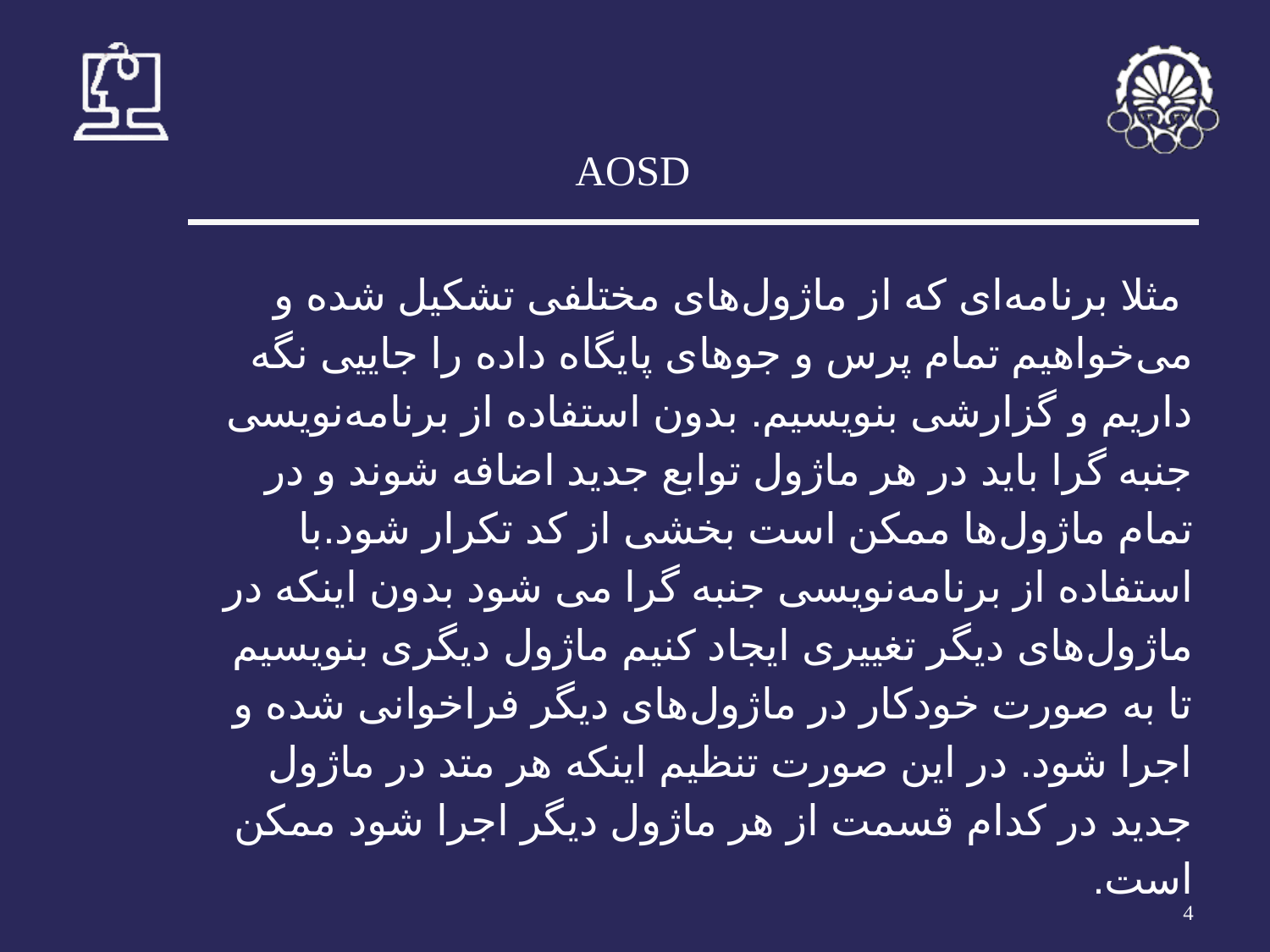

# AOSD
 مثلا برنامه‌ای که از ماژول‌های مختلفی تشکیل شده‌ و می‌خواهیم تمام پرس و جوهای پایگاه داده را جاییی نگه داریم و گزارشی بنویسیم. بدون استفاده از برنامه‌نویسی جنبه گرا باید در هر ماژول توابع جدید اضافه شوند و در تمام ماژول‌ها ممکن است بخشی از کد تکرار شود.با استفاده از برنامه‌نویسی جنبه گرا می شود بدون اینکه در ماژول‌های دیگر تغییری ایجاد کنیم ماژول دیگری بنویسیم تا به صورت خودکار در ماژول‌های دیگر فراخوانی شده و اجرا شود. در این صورت تنظیم اینکه هر متد در ماژول جدید در کدام قسمت از هر ماژول دیگر اجرا شود ممکن است.
4